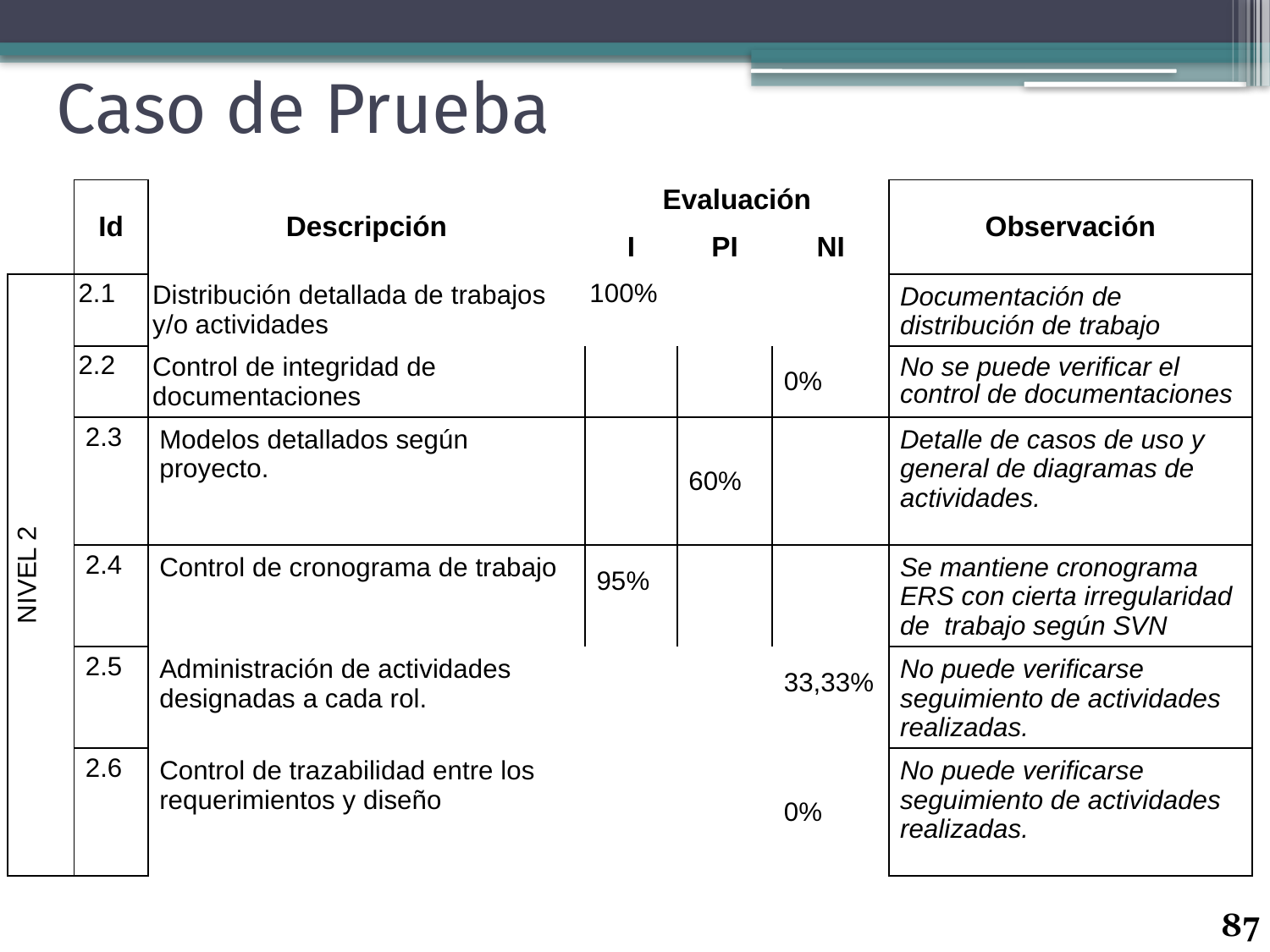

# Caso de Prueba
|  | Id | Descripción | Evaluación |  |  | Observación |
| --- | --- | --- | --- | --- | --- | --- |
|  |  |  | I | PI | NI |  |
| NIVEL 2 | 2.1 | Distribución detallada de trabajos y/o actividades | 100% |  |  | Documentación de distribución de trabajo |
|  | 2.2 | Control de integridad de documentaciones |  |  | 0% | No se puede verificar el control de documentaciones |
|  | 2.3 | Modelos detallados según proyecto. |  | 60% |  | Detalle de casos de uso y general de diagramas de actividades. |
|  | 2.4 | Control de cronograma de trabajo | 95% |  |  | Se mantiene cronograma ERS con cierta irregularidad de trabajo según SVN |
|  | 2.5 | Administración de actividades designadas a cada rol. |  |  | 33,33% | No puede verificarse seguimiento de actividades realizadas. |
|  | 2.6 | Control de trazabilidad entre los requerimientos y diseño |  |  | 0% | No puede verificarse seguimiento de actividades realizadas. |
87